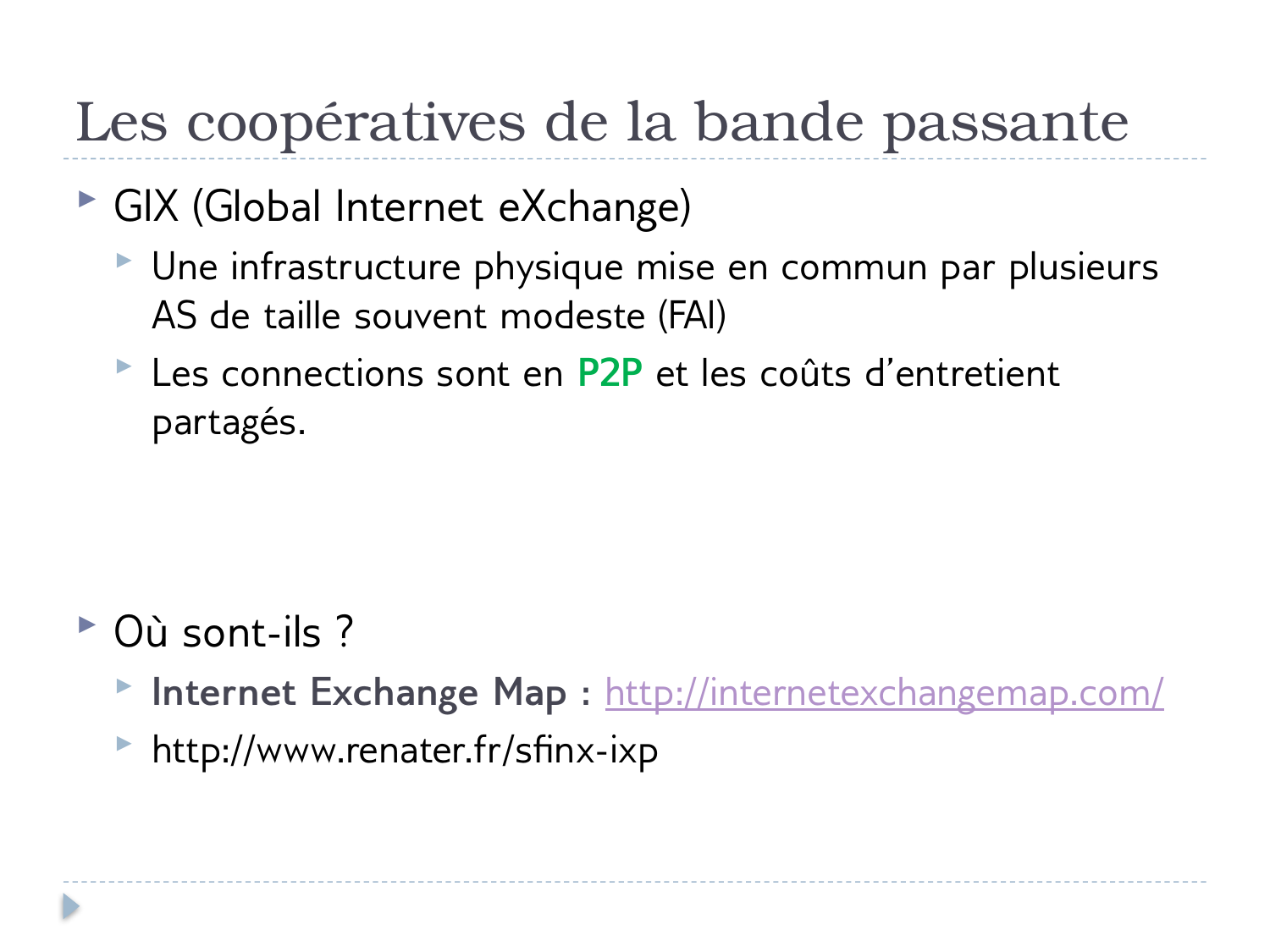

# Les coopératives de la bande passante
GIX (Global Internet eXchange)
Une infrastructure physique mise en commun par plusieurs AS de taille souvent modeste (FAI)
Les connections sont en P2P et les coûts d’entretient partagés.

Où sont-ils ?
Internet Exchange Map : http://internetexchangemap.com/
http://www.renater.fr/sfinx-ixp